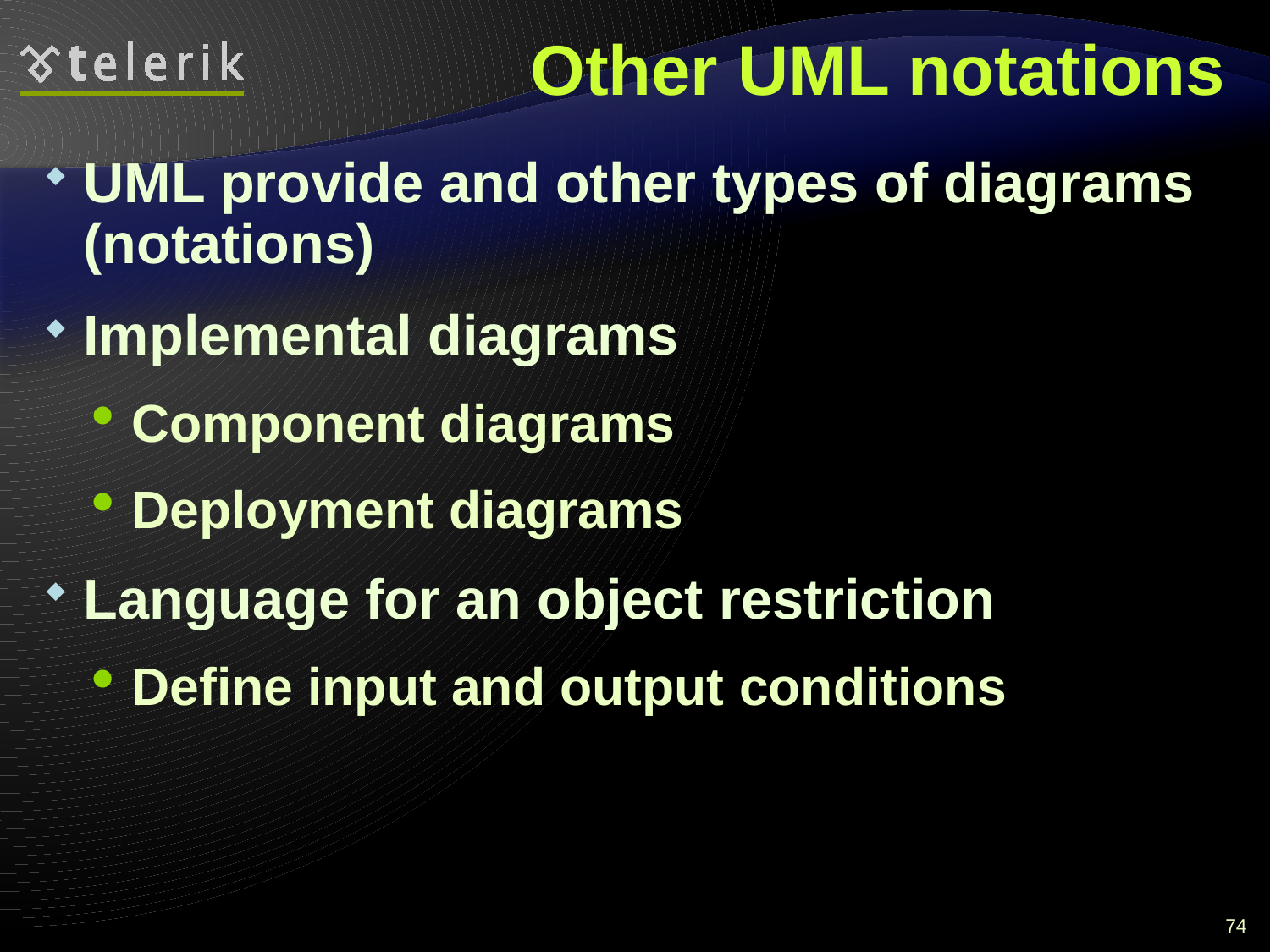

# Other UML notations
UML provide and other types of diagrams (notations)
Implemental diagrams
Component diagrams
Deployment diagrams
Language for an object restriction
Define input and output conditions
74